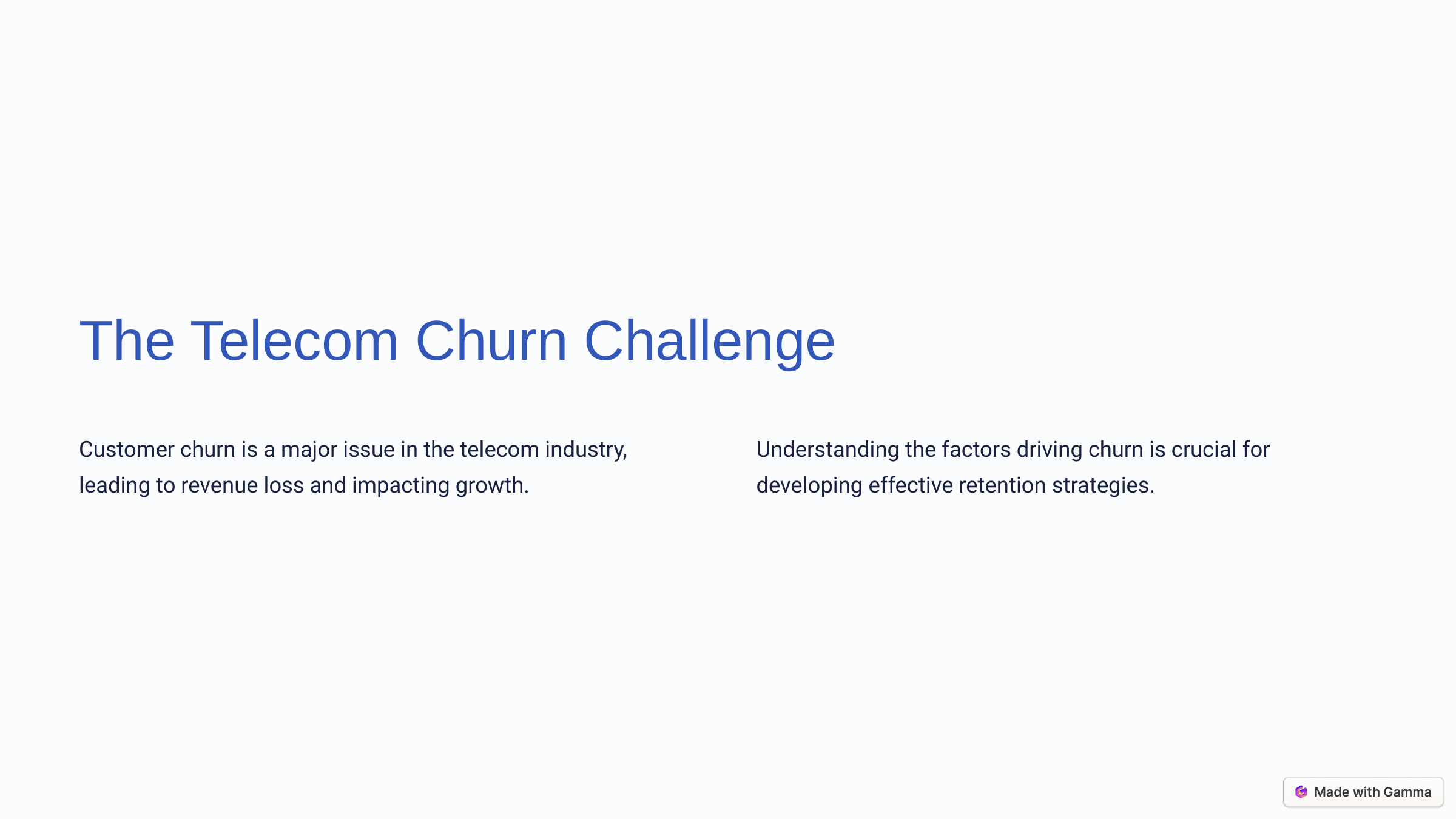

The Telecom Churn Challenge
Customer churn is a major issue in the telecom industry, leading to revenue loss and impacting growth.
Understanding the factors driving churn is crucial for developing effective retention strategies.